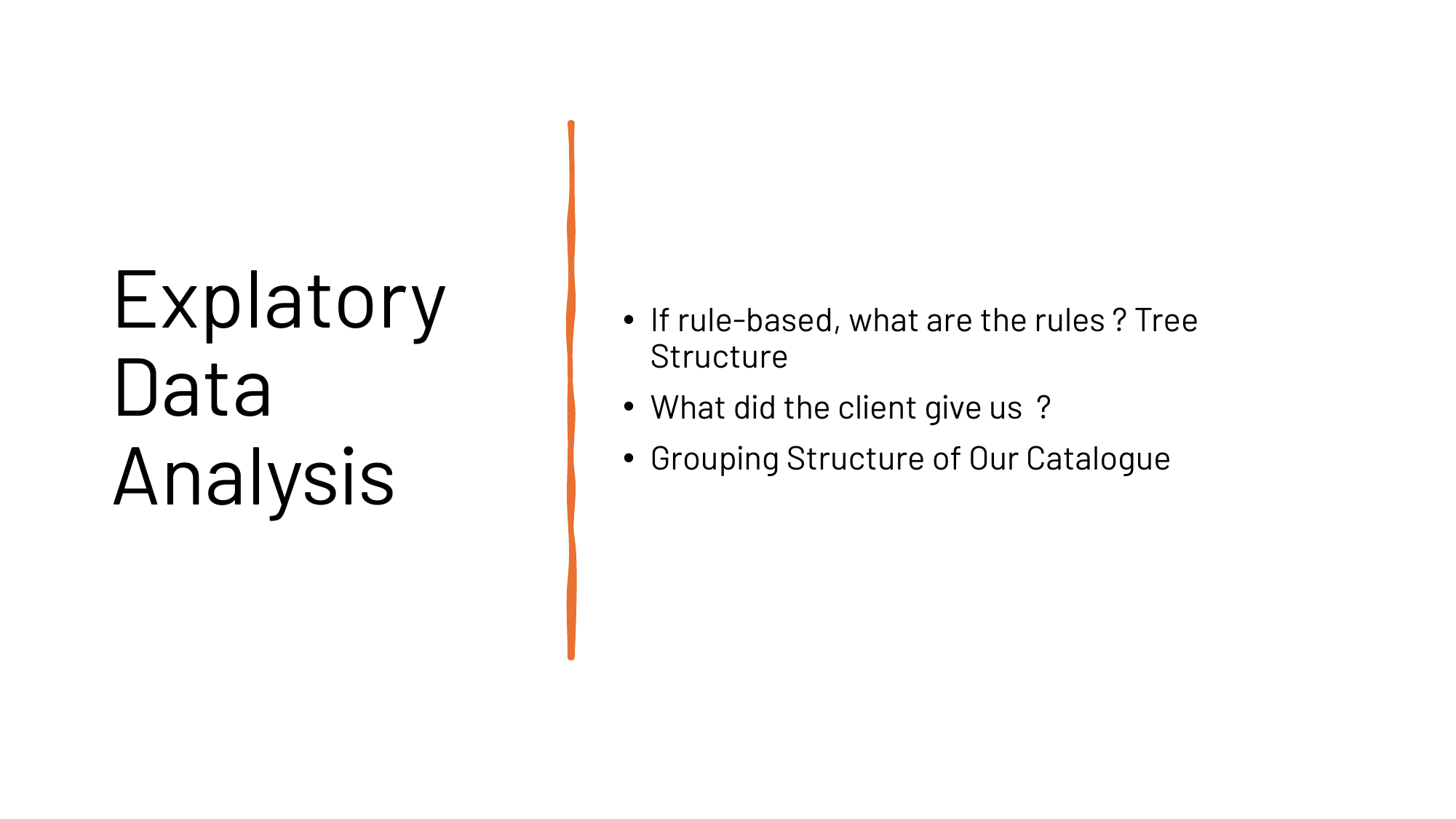

# Explatory Data Analysis
If rule-based, what are the rules ? Tree Structure
What did the client give us  ?
Grouping Structure of Our Catalogue